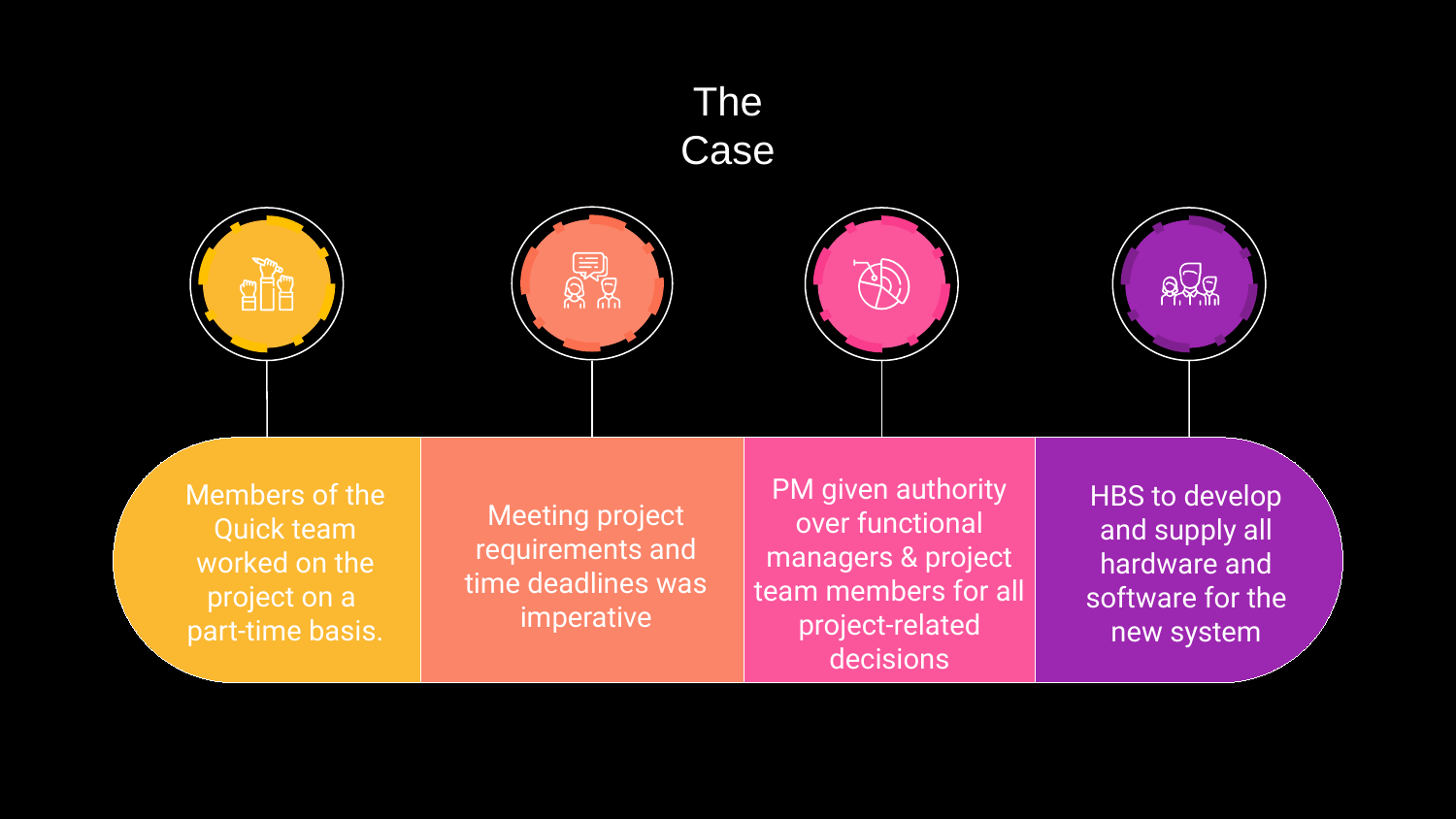

# The Case

Members of the Quick team worked on the project on a
part-time basis.
Meeting project requirements and time deadlines was imperative
HBS to develop and supply all hardware and software for the new system
PM given authority over functional managers & project team members for all
project-related decisions